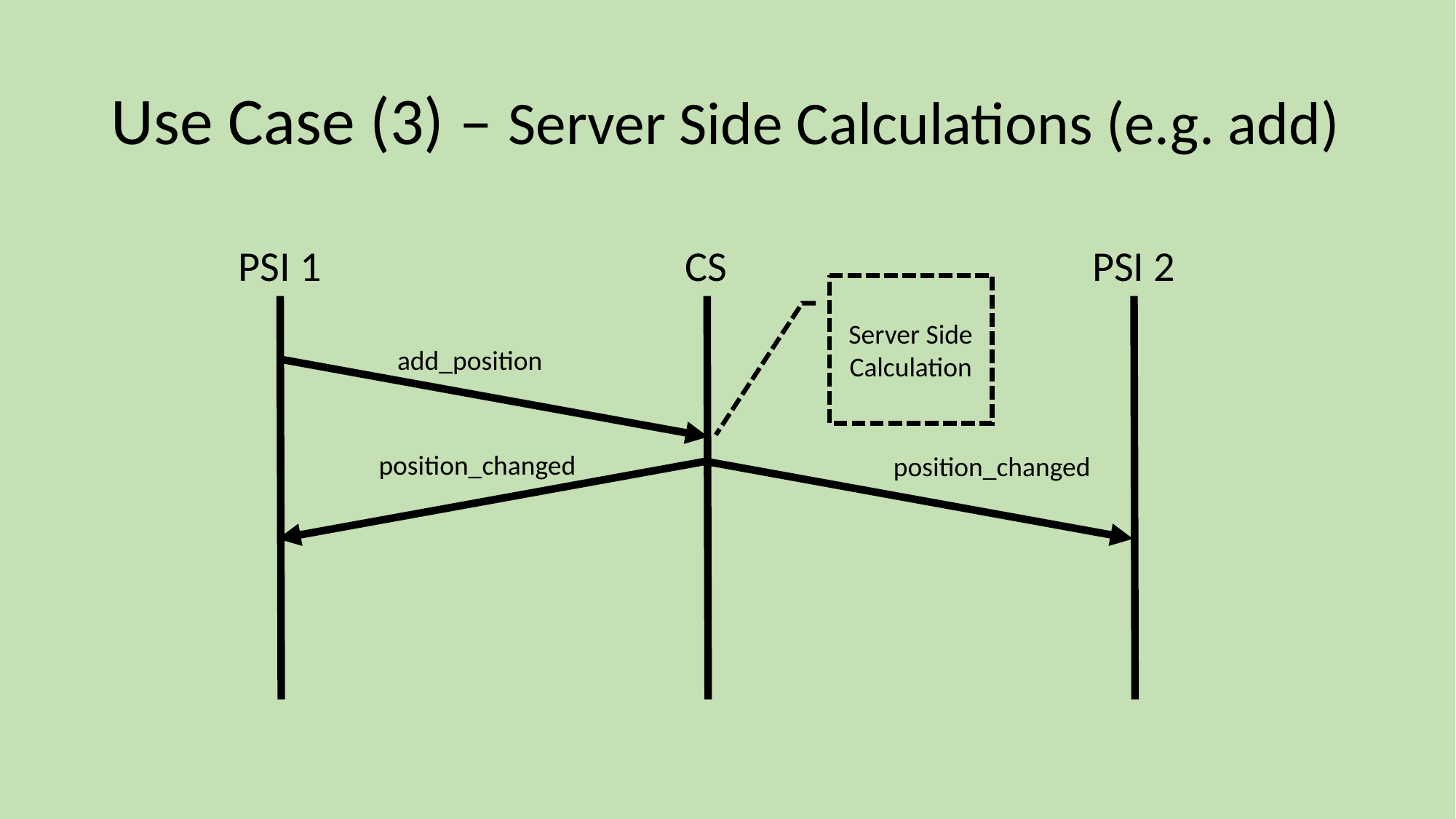

# Use Case (3) – Server Side Calculations (e.g. add)
PSI 1
CS
PSI 2
Server Side Calculation
add_position
position_changed
position_changed